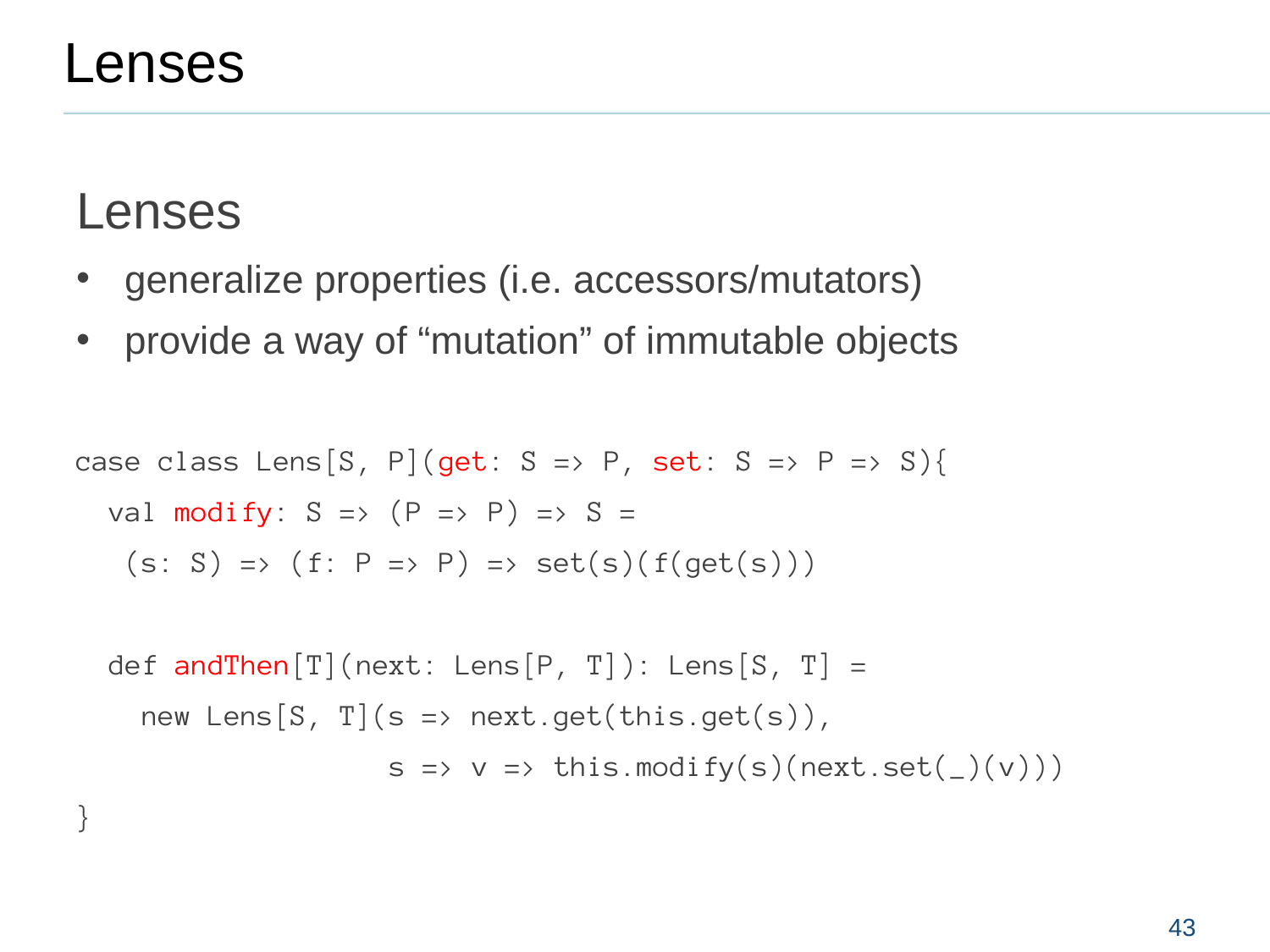

# Lenses
Lenses
generalize properties (i.e. accessors/mutators)
provide a way of “mutation” of immutable objects

case class Lens[S, P](get: S => P, set: S => P => S){
  val modify: S => (P => P) => S =
   (s: S) => (f: P => P) => set(s)(f(get(s)))

  def andThen[T](next: Lens[P, T]): Lens[S, T] =
    new Lens[S, T](s => next.get(this.get(s)),
                   s => v => this.modify(s)(next.set(_)(v)))
}

43